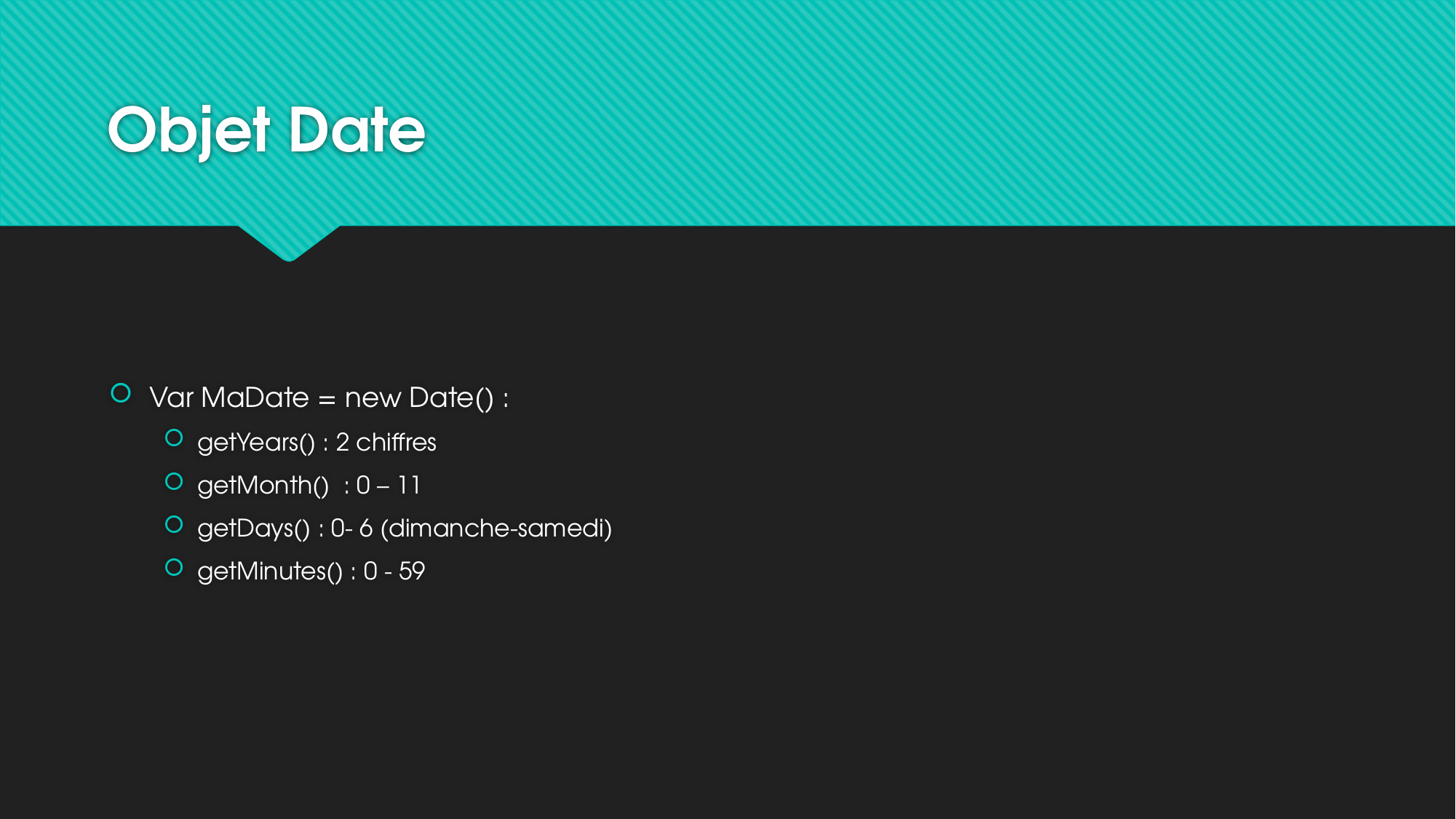

# Objet Date
Var MaDate = new Date() :
getYears() : 2 chiffres
getMonth()  : 0 – 11
getDays() : 0- 6 (dimanche-samedi)
getMinutes() : 0 - 59